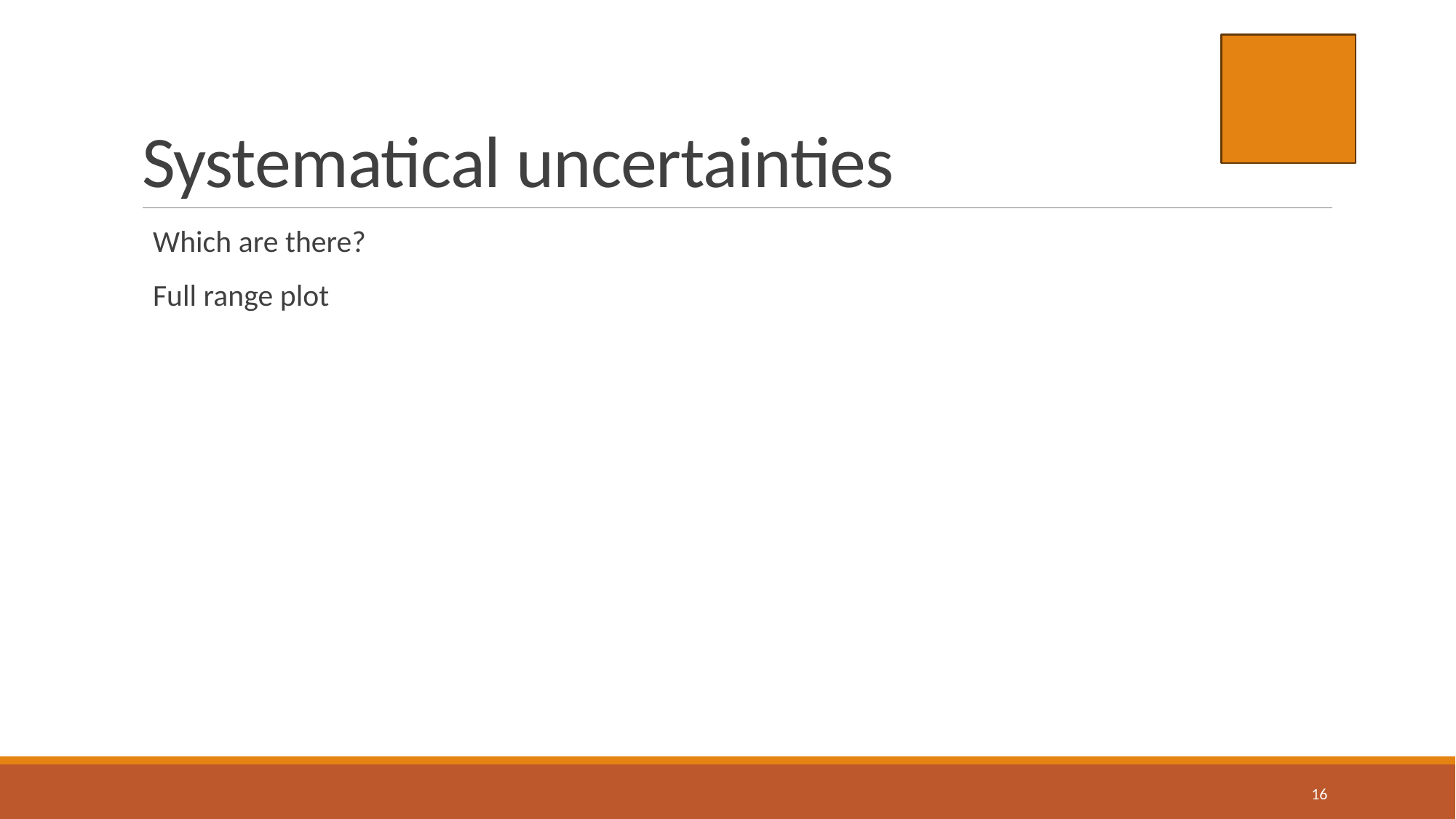

# Systematical uncertainties

Which are there?
Full range plot
16